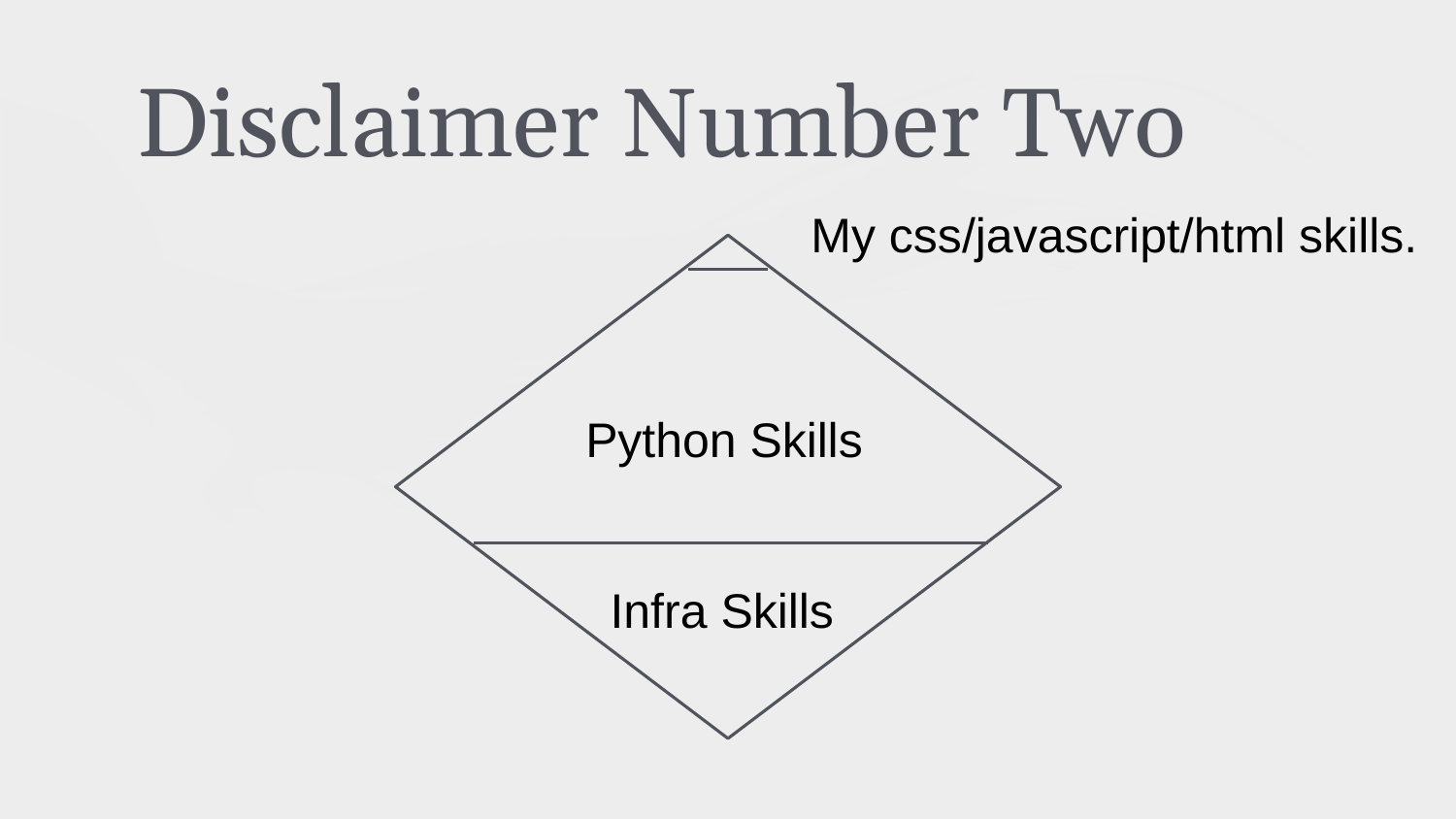

# Disclaimer Number Two
My css/javascript/html skills.

Python Skills
Infra Skills